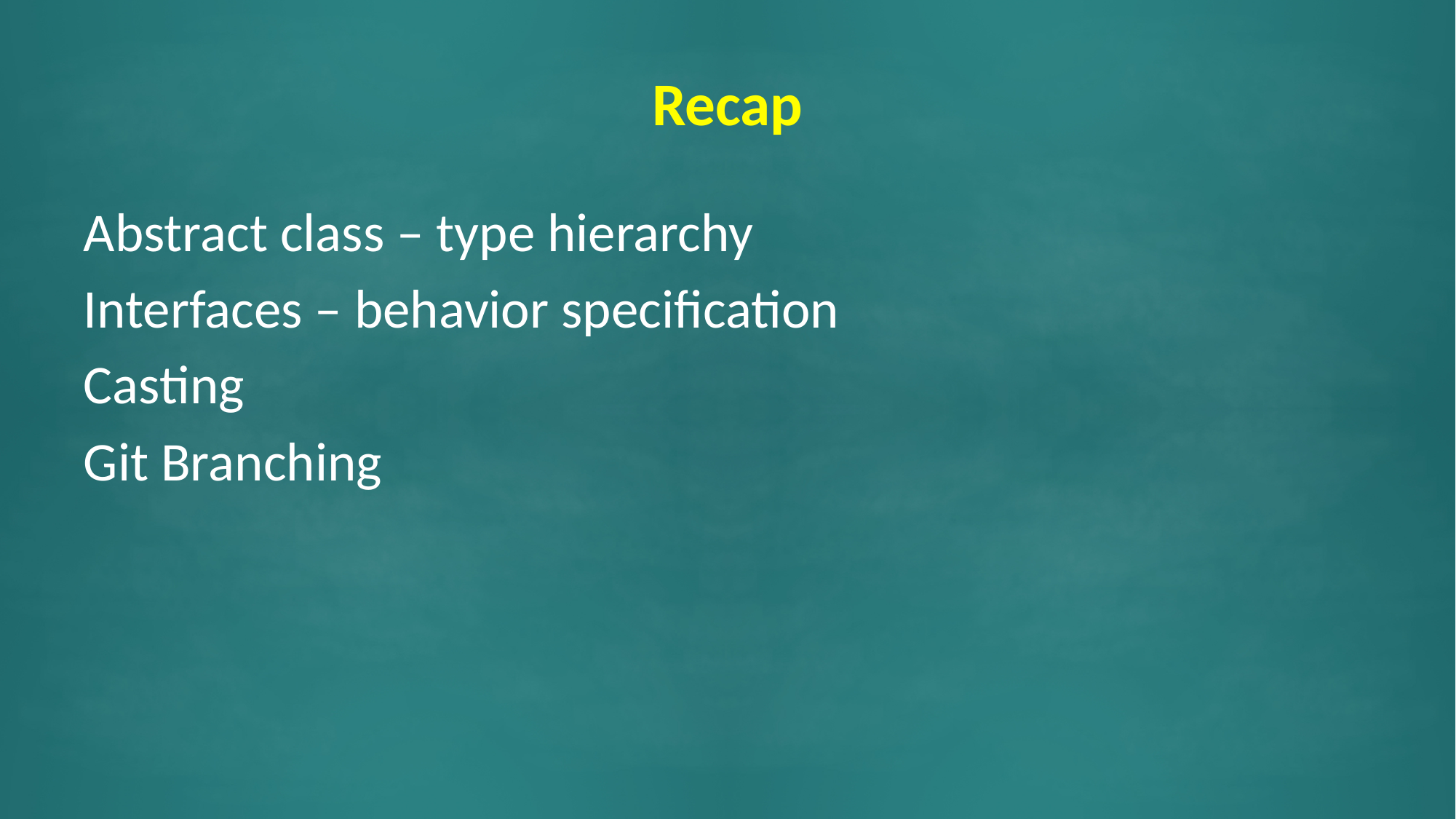

# Recap
Abstract class – type hierarchy
Interfaces – behavior specification
Casting
Git Branching